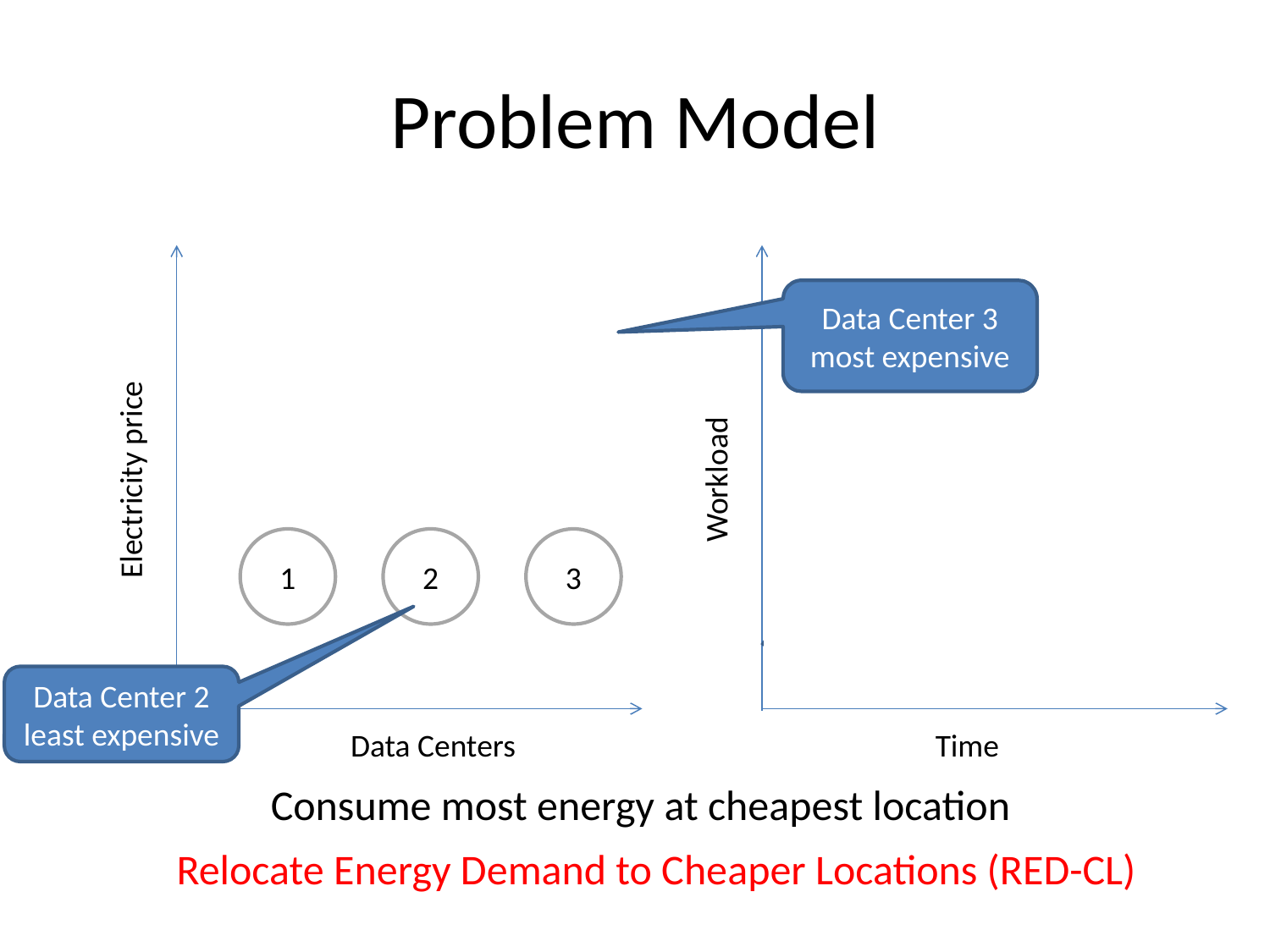

# Problem Model

Data Center 3 most expensive

Electricity price
Workload
1
2
3
Data Center 2 least expensive
Data Centers
Time
Consume most energy at cheapest location
Relocate Energy Demand to Cheaper Locations (RED-CL)